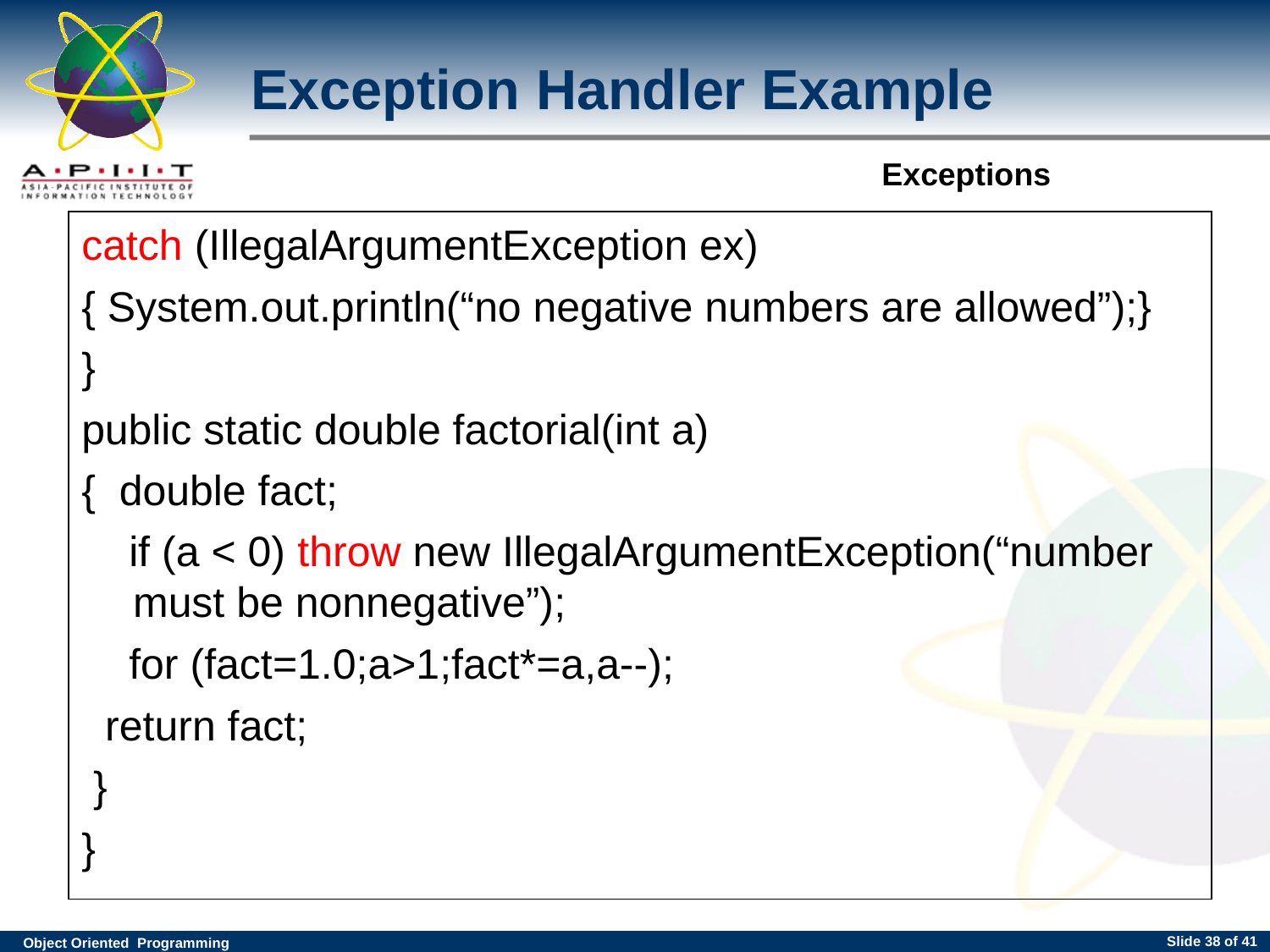

Exception Handler Example
# catch (IllegalArgumentException ex)
{ System.out.println(“no negative numbers are allowed”);}
}
public static double factorial(int a)
{  double fact;
    if (a < 0) throw new IllegalArgumentException(“number must be nonnegative”);
    for (fact=1.0;a>1;fact*=a,a--);
  return fact;
 }
}

Slide 38 of 41